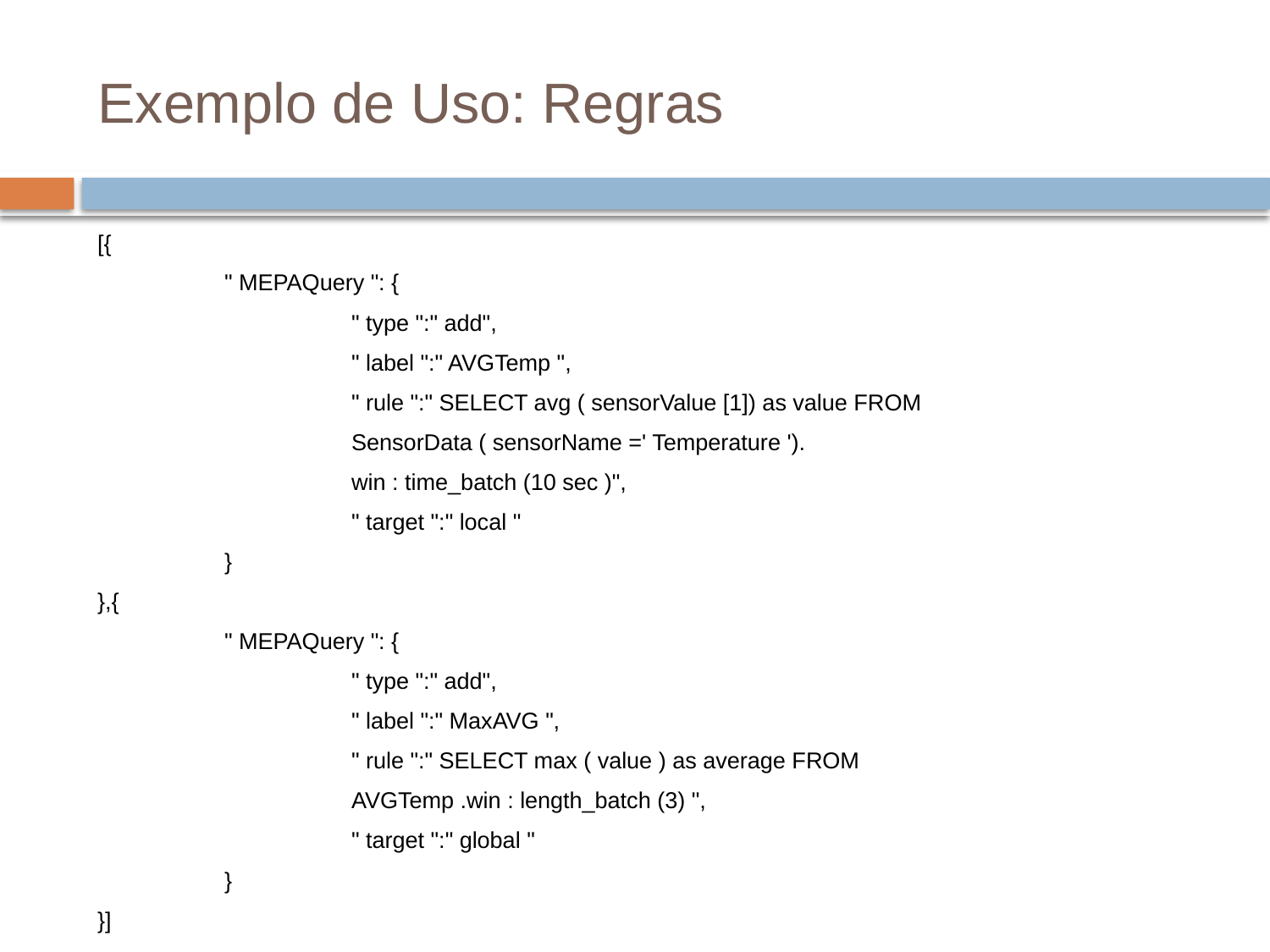

# Exemplo de Uso: Regras
[{
	" MEPAQuery ": {
		" type ":" add",
		" label ":" AVGTemp ",
		" rule ":" SELECT avg ( sensorValue [1]) as value FROM
		SensorData ( sensorName =' Temperature ').
		win : time_batch (10 sec )",
		" target ":" local "
	}
},{
	" MEPAQuery ": {
		" type ":" add",
		" label ":" MaxAVG ",
		" rule ":" SELECT max ( value ) as average FROM
		AVGTemp .win : length_batch (3) ",
		" target ":" global "
	}
}]